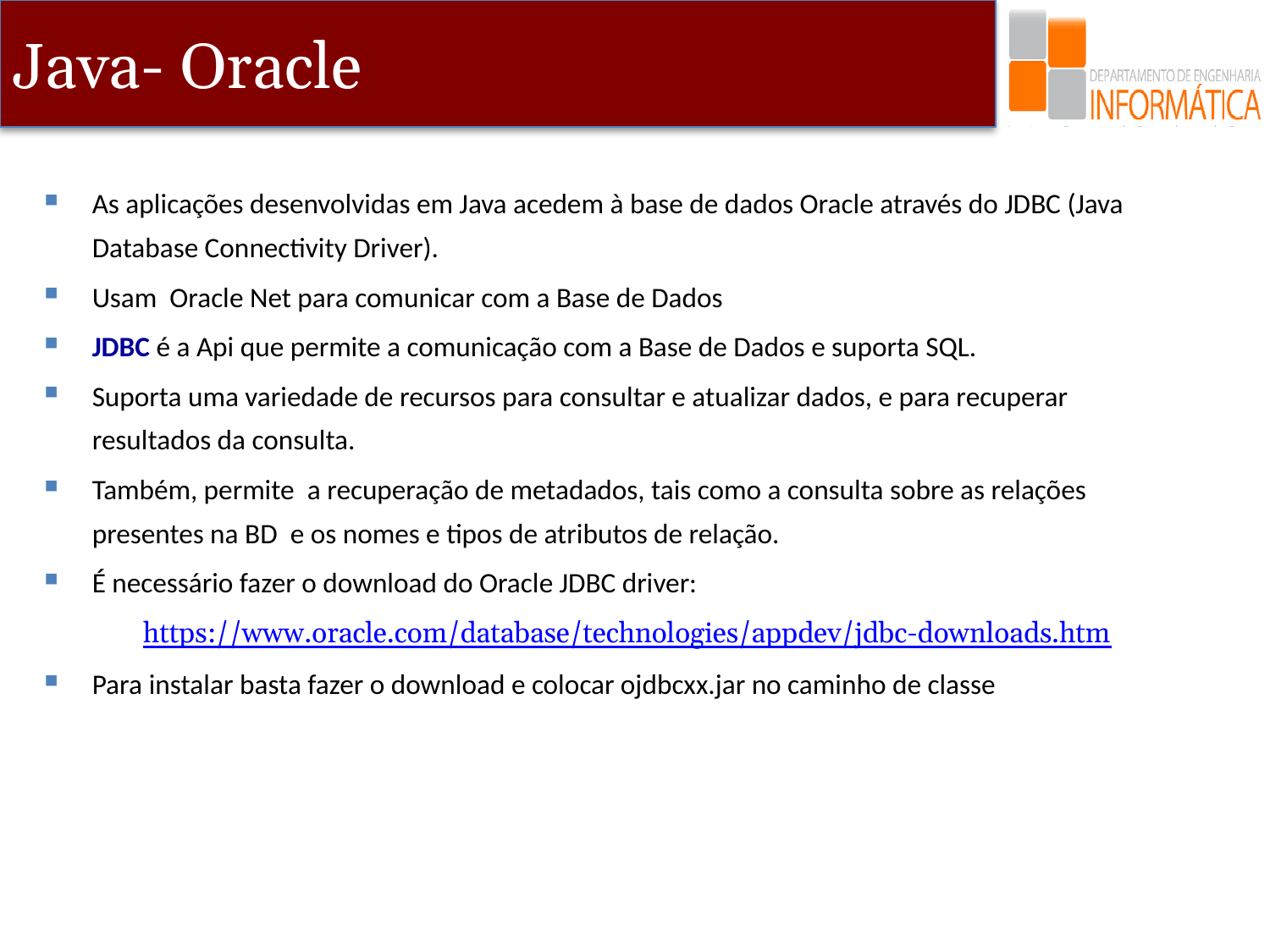

As aplicações desenvolvidas em Java acedem à base de dados Oracle através do JDBC (Java Database Connectivity Driver).
Usam  Oracle Net para comunicar com a Base de Dados
JDBC é a Api que permite a comunicação com a Base de Dados e suporta SQL.
Suporta uma variedade de recursos para consultar e atualizar dados, e para recuperar resultados da consulta.
Também, permite  a recuperação de metadados, tais como a consulta sobre as relações presentes na BD  e os nomes e tipos de atributos de relação.
É necessário fazer o download do Oracle JDBC driver:
https://www.oracle.com/database/technologies/appdev/jdbc-downloads.htm
Para instalar basta fazer o download e colocar ojdbcxx.jar no caminho de classe